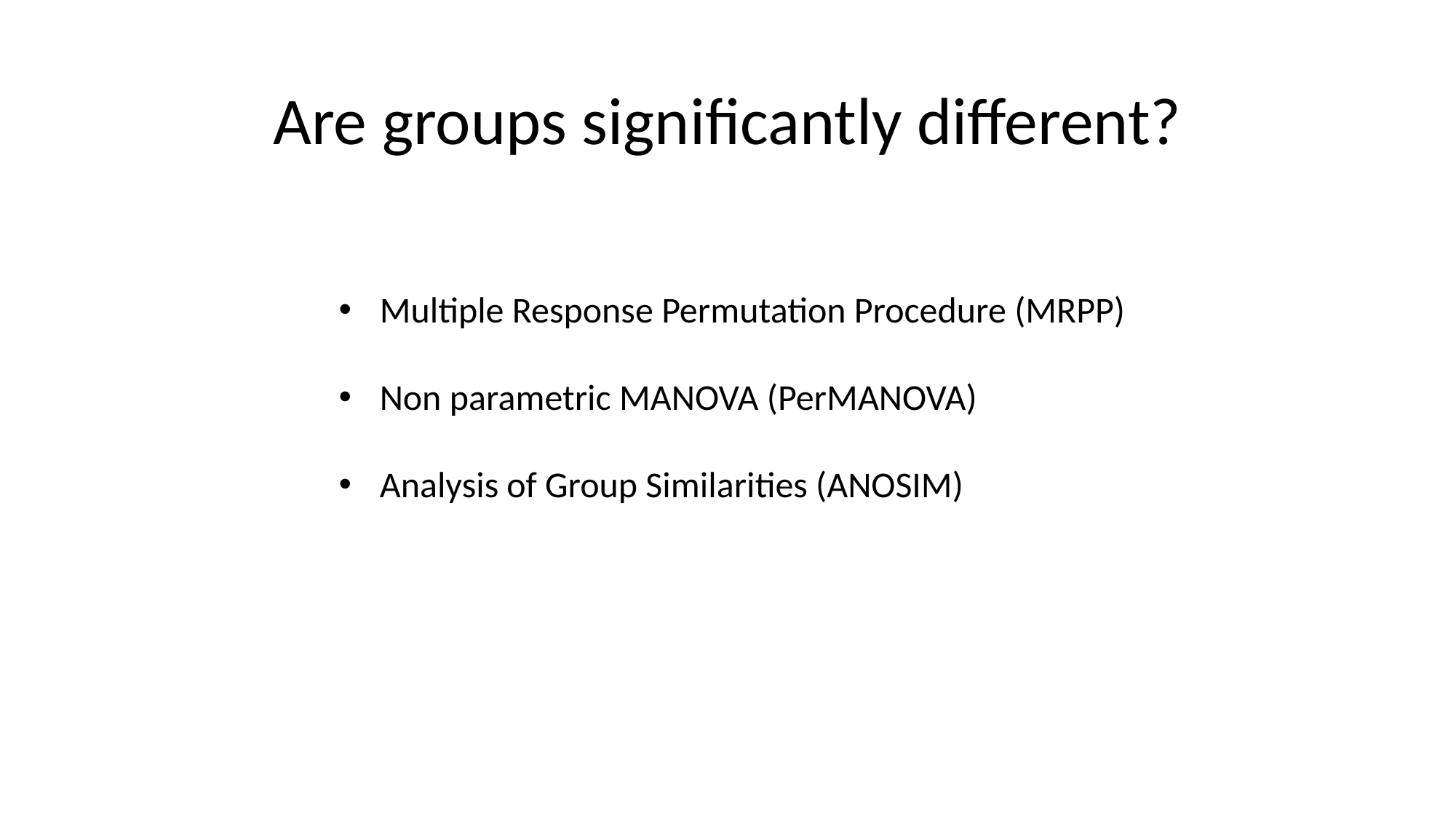

# Are groups significantly different?
Multiple Response Permutation Procedure (MRPP)

Non parametric MANOVA (PerMANOVA)

Analysis of Group Similarities (ANOSIM)